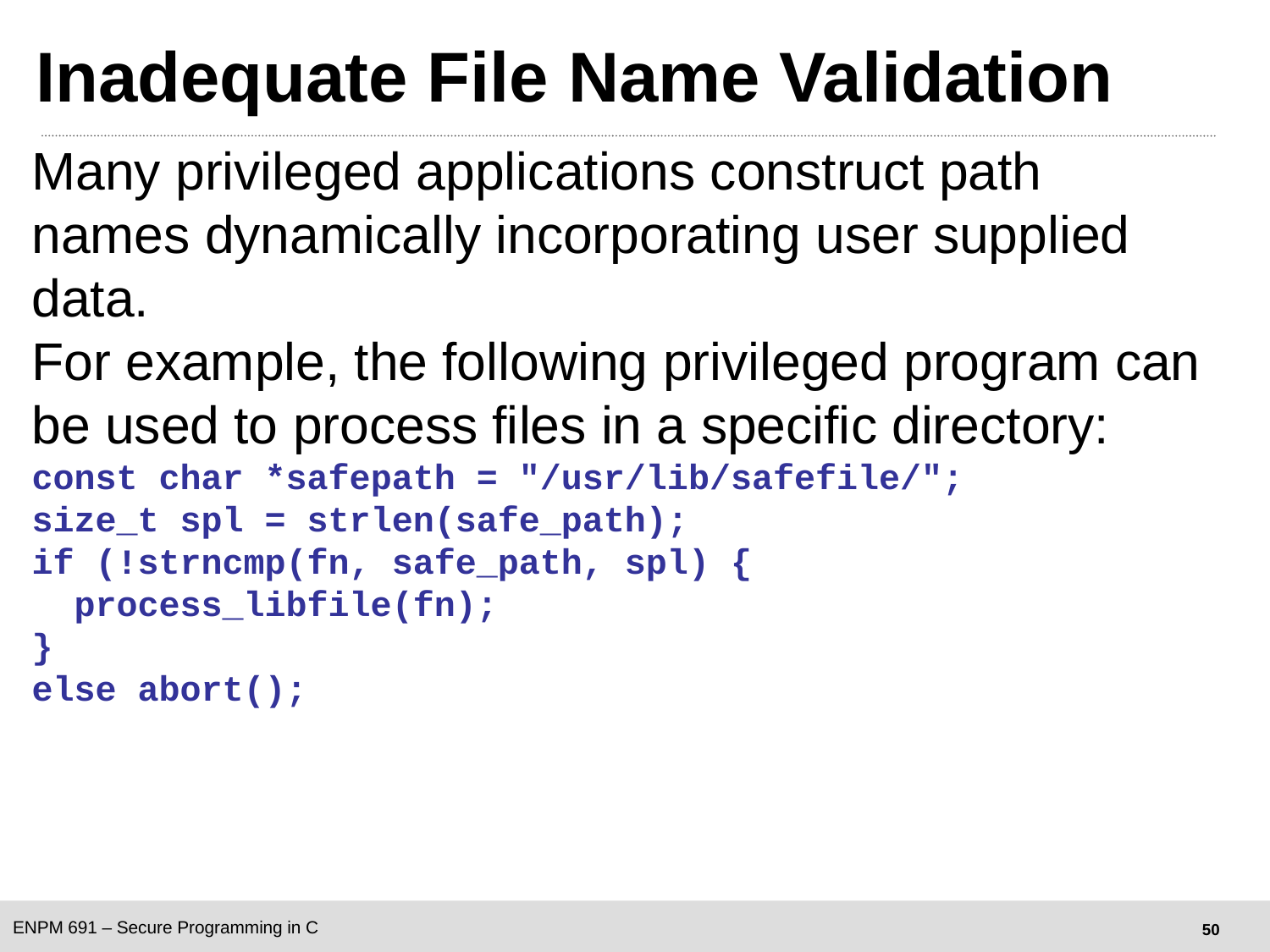

# Inadequate File Name Validation
Many privileged applications construct path names dynamically incorporating user supplied data.
For example, the following privileged program can be used to process files in a specific directory:
const char *safepath = "/usr/lib/safefile/";
size_t spl = strlen(safe_path);
if (!strncmp(fn, safe_path, spl) {
  process_libfile(fn);
}
else abort();